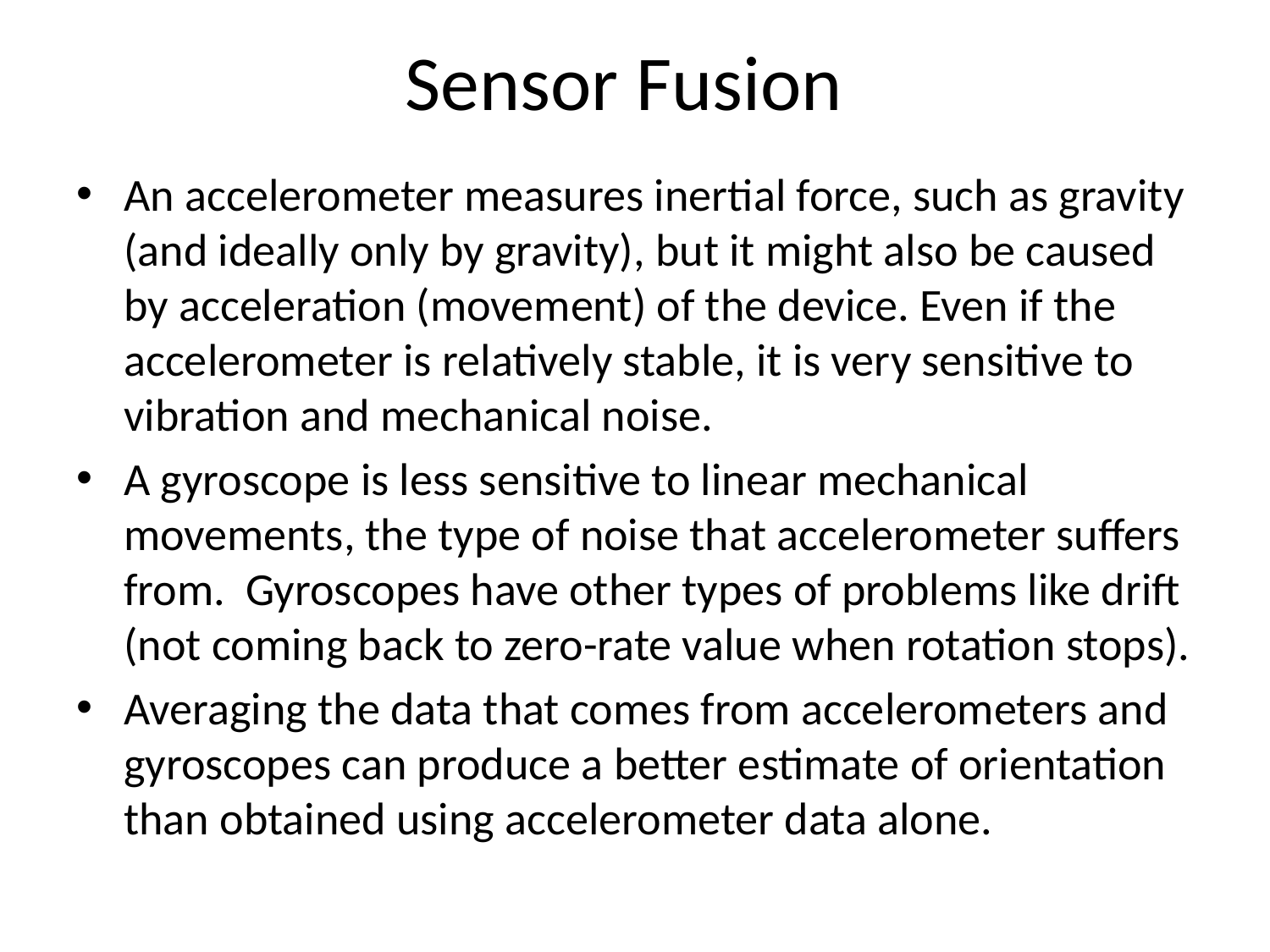

# Sensor Fusion
An accelerometer measures inertial force, such as gravity (and ideally only by gravity), but it might also be caused by acceleration (movement) of the device. Even if the accelerometer is relatively stable, it is very sensitive to vibration and mechanical noise.
A gyroscope is less sensitive to linear mechanical movements, the type of noise that accelerometer suffers from.  Gyroscopes have other types of problems like drift (not coming back to zero-rate value when rotation stops).
Averaging the data that comes from accelerometers and gyroscopes can produce a better estimate of orientation than obtained using accelerometer data alone.